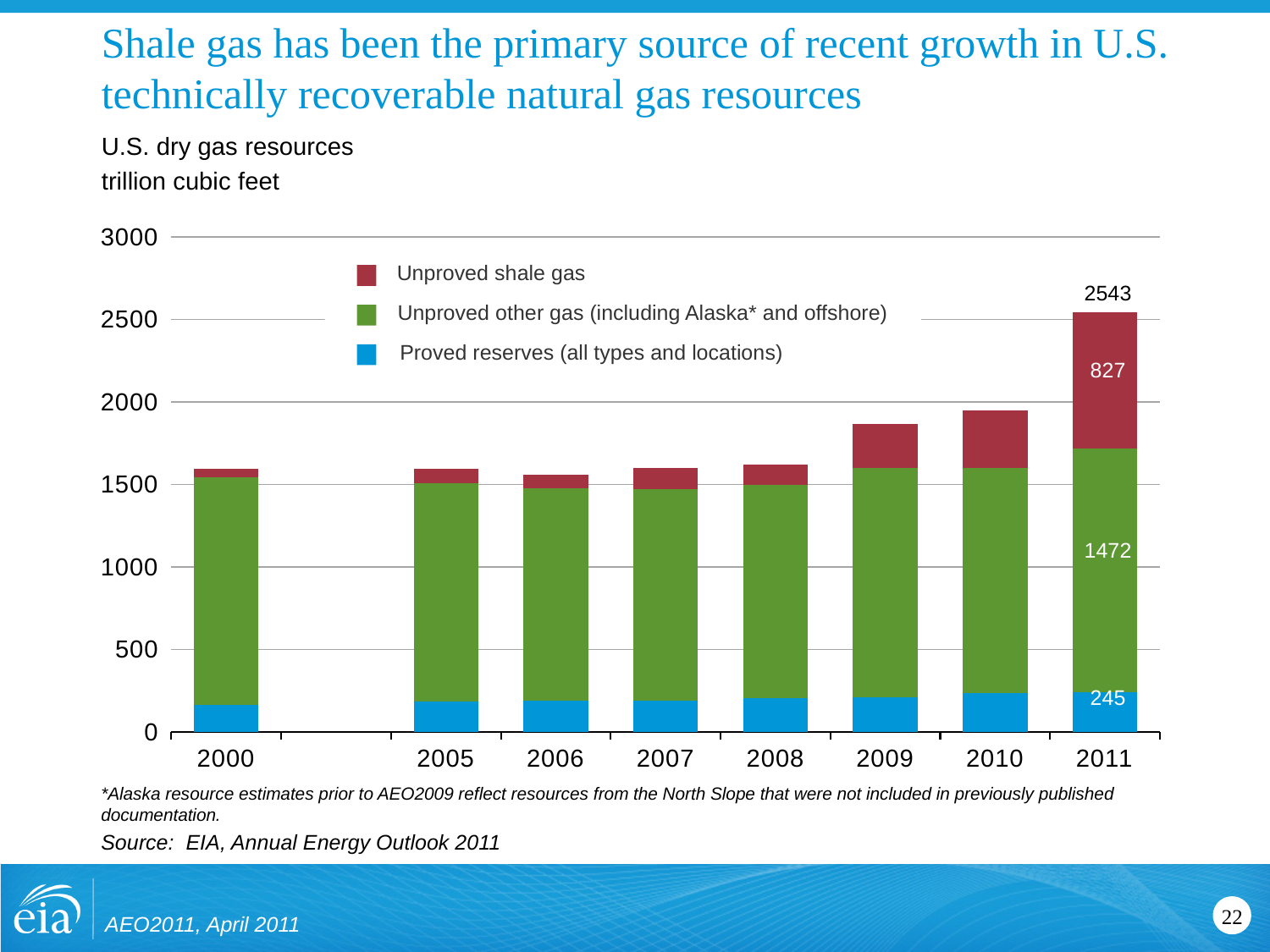

# Shale gas has been the primary source of recent growth in U.S. technically recoverable natural gas resources
U.S. dry gas resources
trillion cubic feet

### Chart

| Category | Proved Reserves | Combine these like-colored categories when putting data on web: | l48 Conv Unproved | possibly break previous category into two as in ftab | Tight | cbm | Alaska | AK NS | Shale |
|---|---|---|---|---|---|---|---|---|---|
| 2000 | 167.22 | None | 702.9499999999995 | 80.0 | 270.54 | 55.31 | 11.46 | 257.4919999999994 | 52.01 |
|    | None | None | None | None | None | None | None | None | None |
| 2005 | 186.95000000000007 | None | 631.21 | None | 321.04 | 79.81 | 31.73 | 257.4919999999994 | 85.98 |
| 2006 | 189.04 | None | 624.74 | None | 300.33 | 75.17999999999998 | 31.43 | 257.4919999999994 | 83.32 |
| 2007 | 192.51 | None | 640.1 | None | 277.7299999999997 | 73.99 | 30.830000000000005 | 257.4919999999994 | 125.81 |
| 2008 | 204.39000000000001 | None | 629.57 | None | 304.20999999999964 | 70.73 | 30.74 | 257.4919999999994 | 124.98 |
| 2009 | 211.09 | None | 722.03 | None | 309.58 | 68.09 | 169.43 | 120.0 | 267.26 |
| 2010 | 237.7 | None | 991.9 | None | None | 80.8 | 290.8999999999997 | None | 346.5 |
| 2011 | 244.7 | None | 703.0 | None | 369.4 | 117.4 | 282.29999999999956 | None | 826.5 |
Unproved shale gas

Unproved other gas (including Alaska* and offshore)

Proved reserves (all types and locations)

2543
827
1472
245
*Alaska resource estimates prior to AEO2009 reflect resources from the North Slope that were not included in previously published documentation.
Source:  EIA, Annual Energy Outlook 2011
AEO2011, April 2011
22